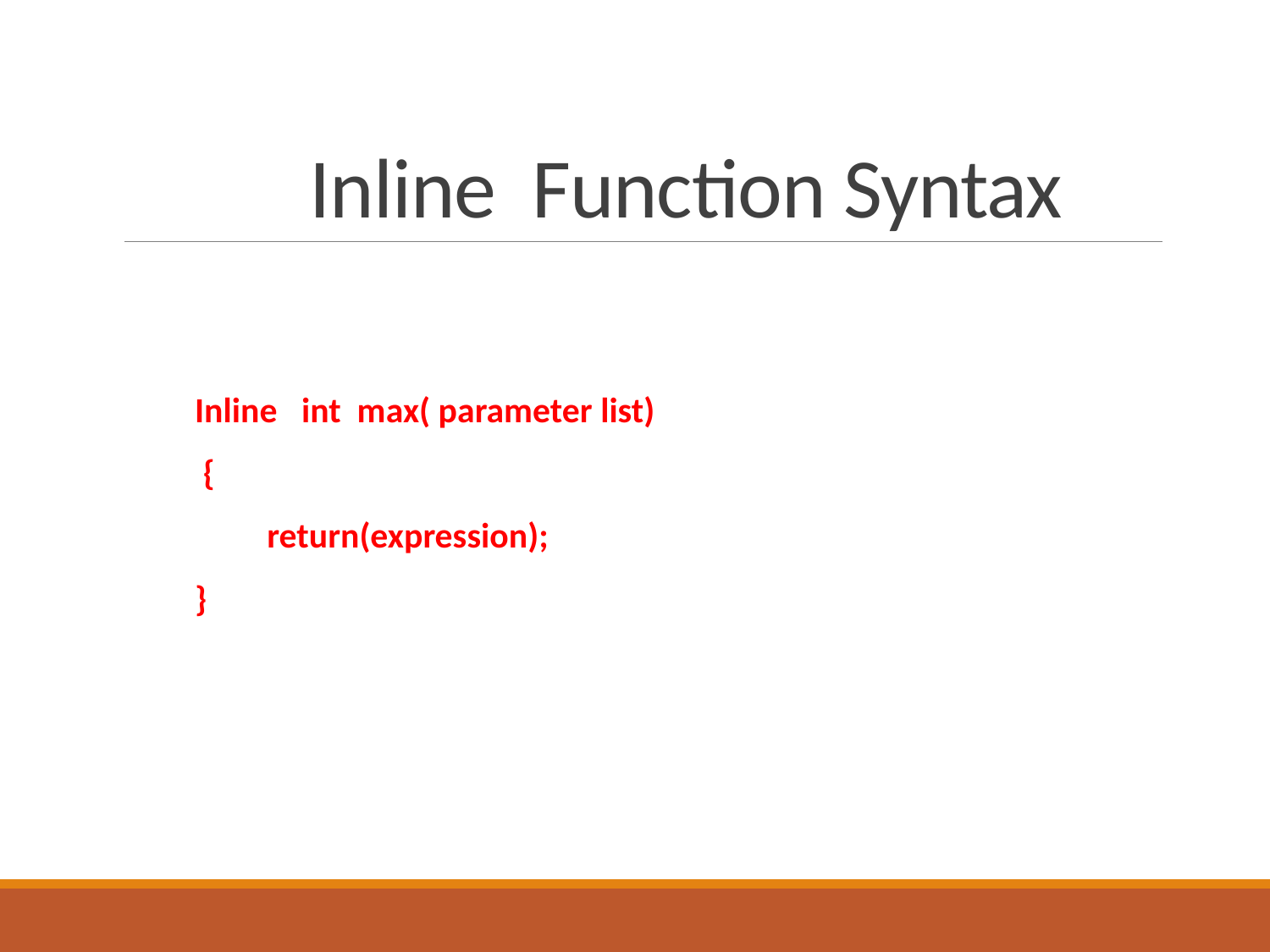

# Inline  Function Syntax

          Inline   int  max( parameter list)
           {
                   return(expression);
          }